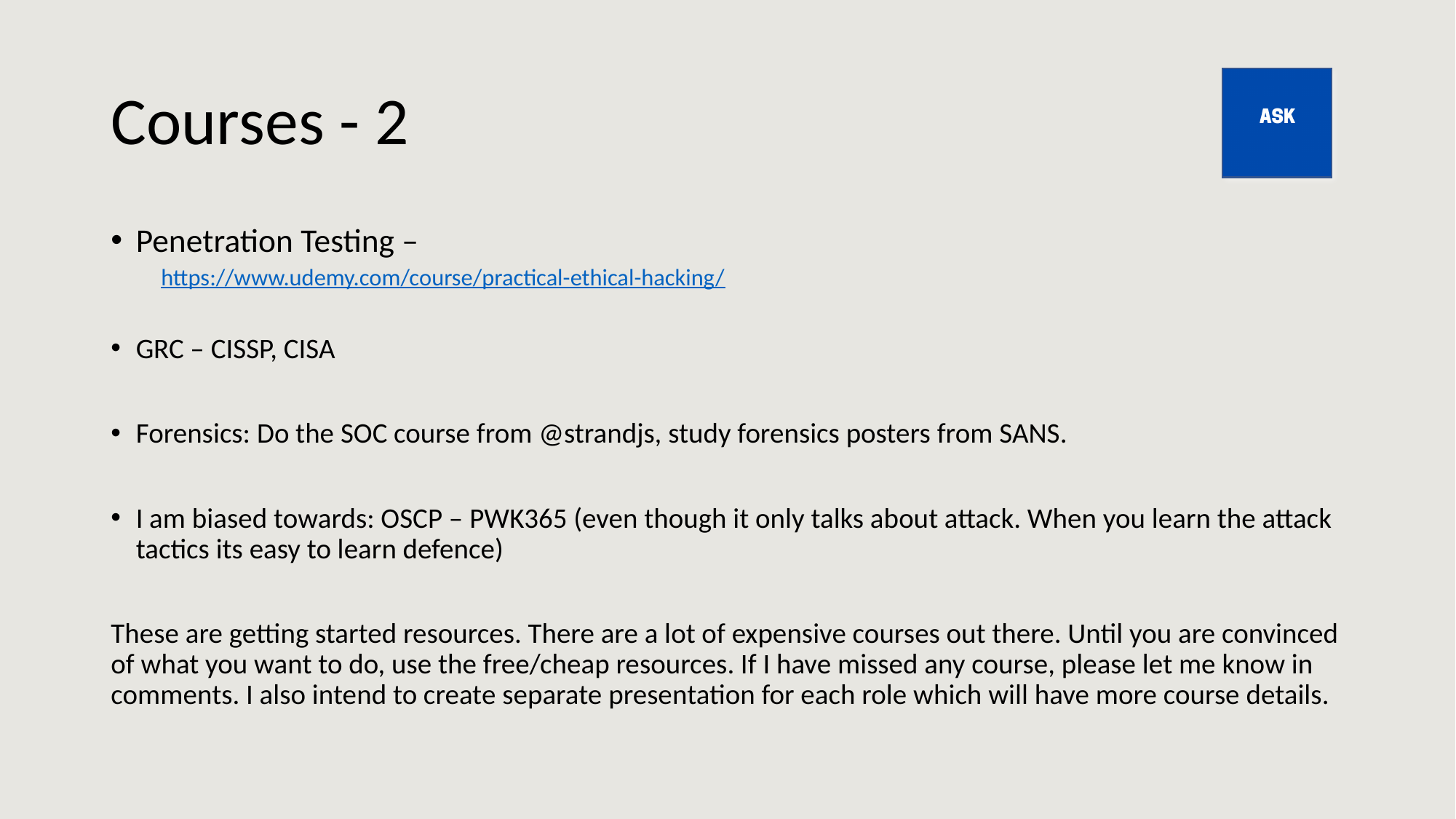

# Courses - 2
Penetration Testing –
https://www.udemy.com/course/practical-ethical-hacking/

GRC – CISSP, CISA

Forensics: Do the SOC course from @strandjs, study forensics posters from SANS.

I am biased towards: OSCP – PWK365 (even though it only talks about attack. When you learn the attack tactics its easy to learn defence)

These are getting started resources. There are a lot of expensive courses out there. Until you are convinced of what you want to do, use the free/cheap resources. If I have missed any course, please let me know in comments. I also intend to create separate presentation for each role which will have more course details.